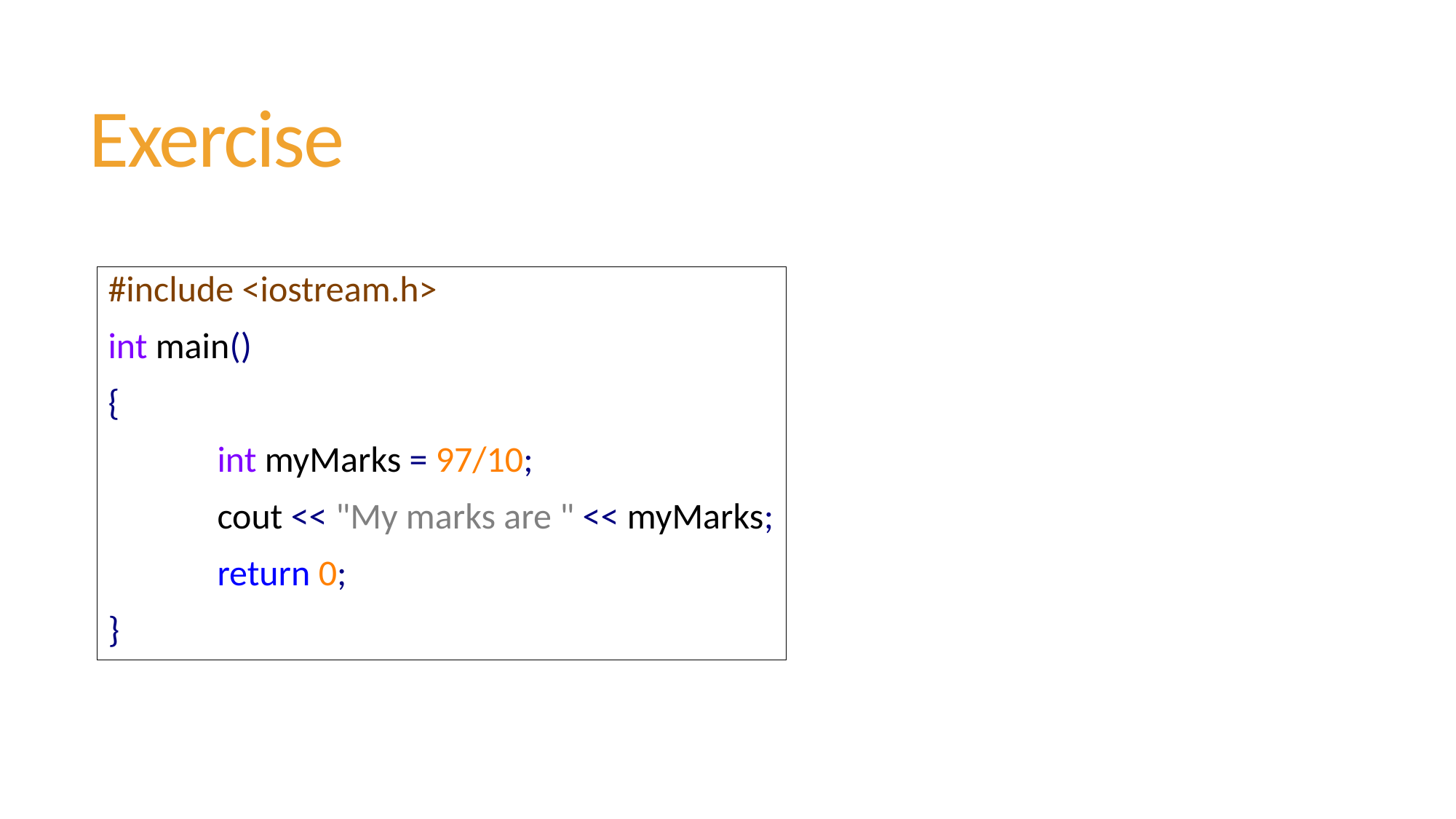

# Exercise
#include <iostream.h>
int main()
{
	int myMarks = 97/10;
	cout << "My marks are " << myMarks;
	return 0;
}